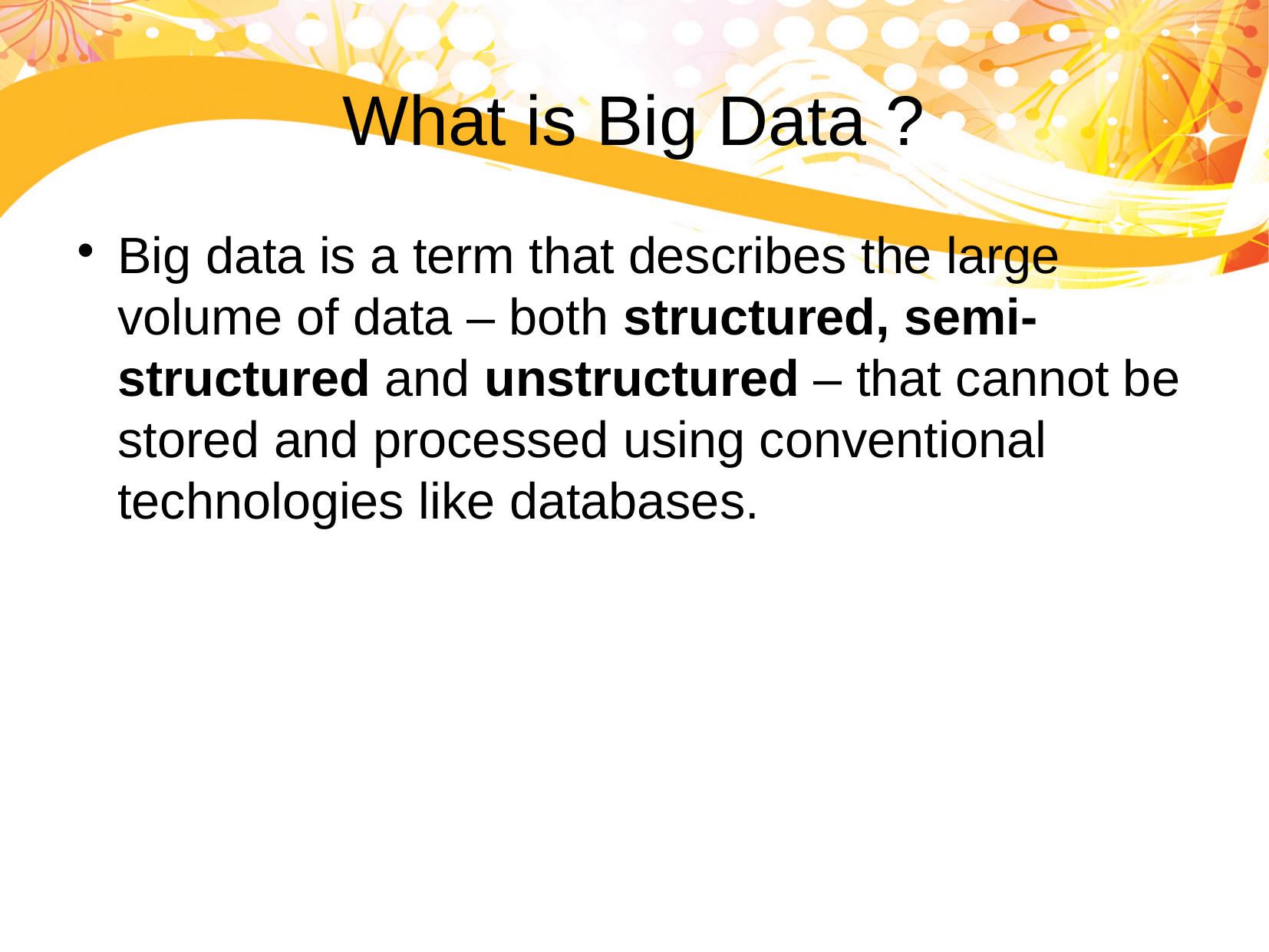

What is Big Data ?
Big data is a term that describes the large volume of data – both structured, semi-structured and unstructured – that cannot be stored and processed using conventional technologies like databases.